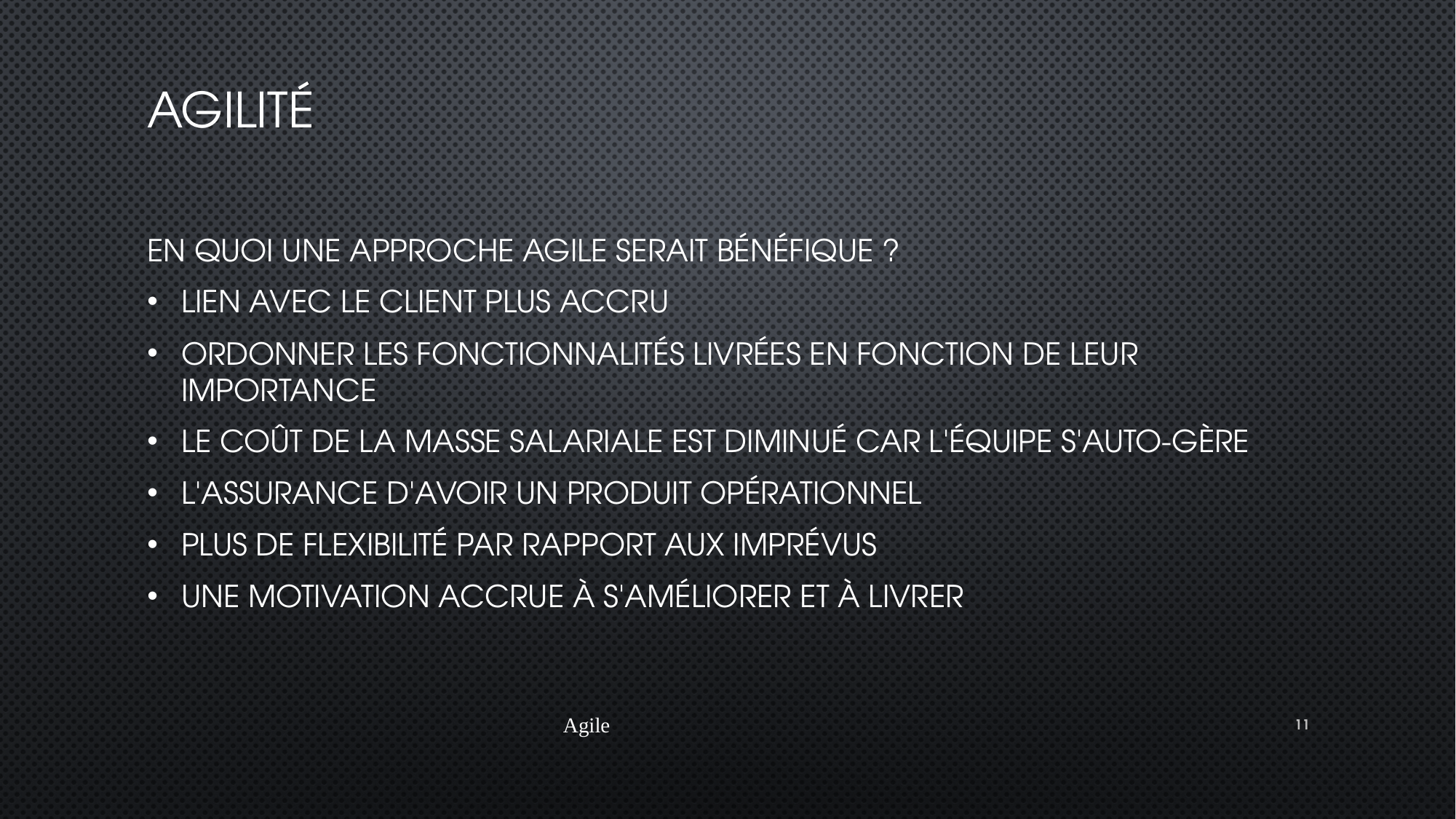

# Agilité
en quoi une approche agile serait bénéfique ?
Lien avec le client plus accru
Ordonner les fonctionnalités livrées en fonction de leur importance
Le coût de la masse salariale est diminué car l'équipe s'auto-gère
L'assurance d'avoir un produit opérationnel
Plus de flexibilité par rapport aux imprévus
Une motivation accrue à s'améliorer et à livrer
Agile
11